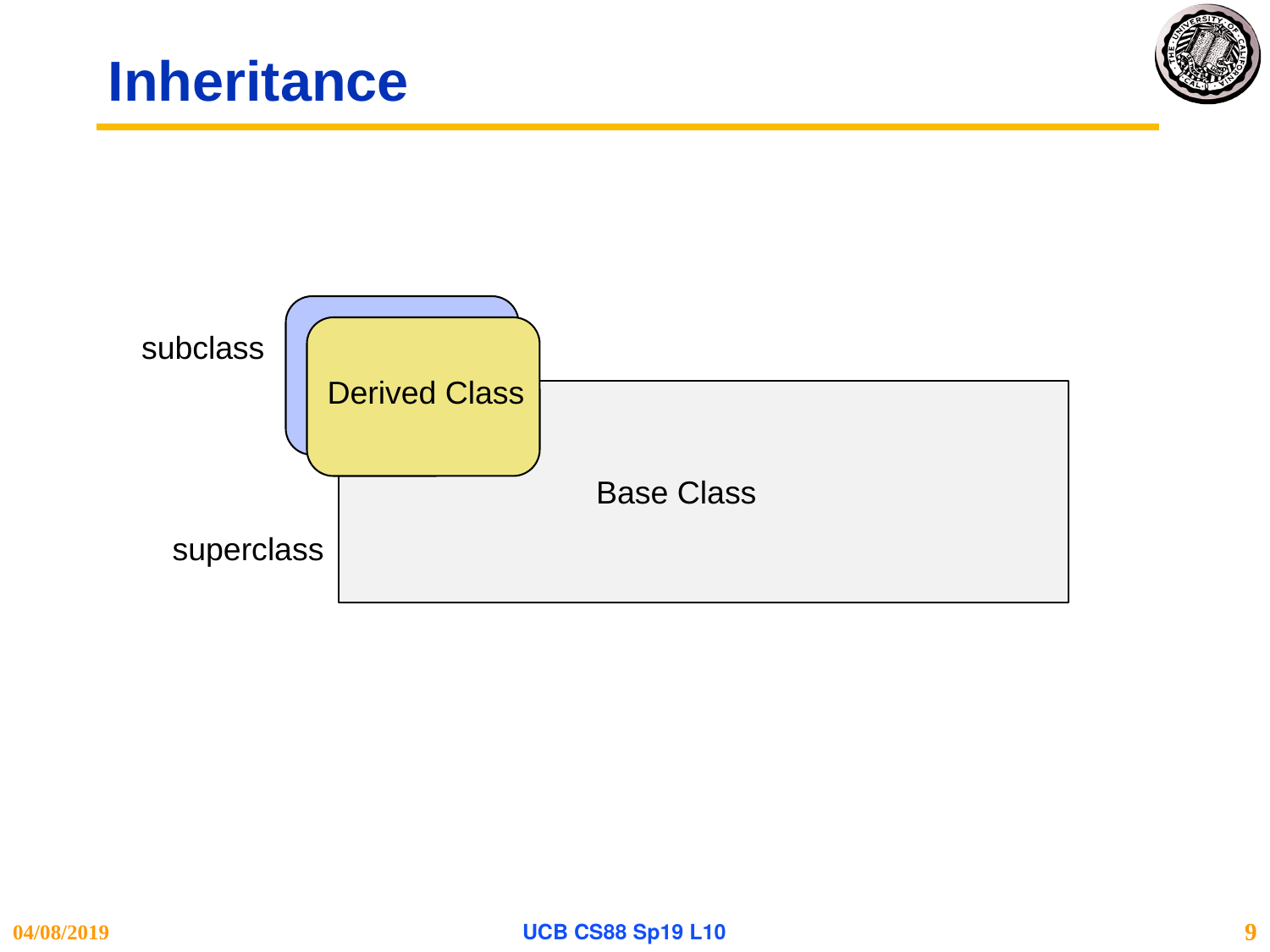

# Inheritance

Derived Class

Derived Class
subclass

Base Class
superclass
04/08/2019
UCB CS88 Sp19 L10
9